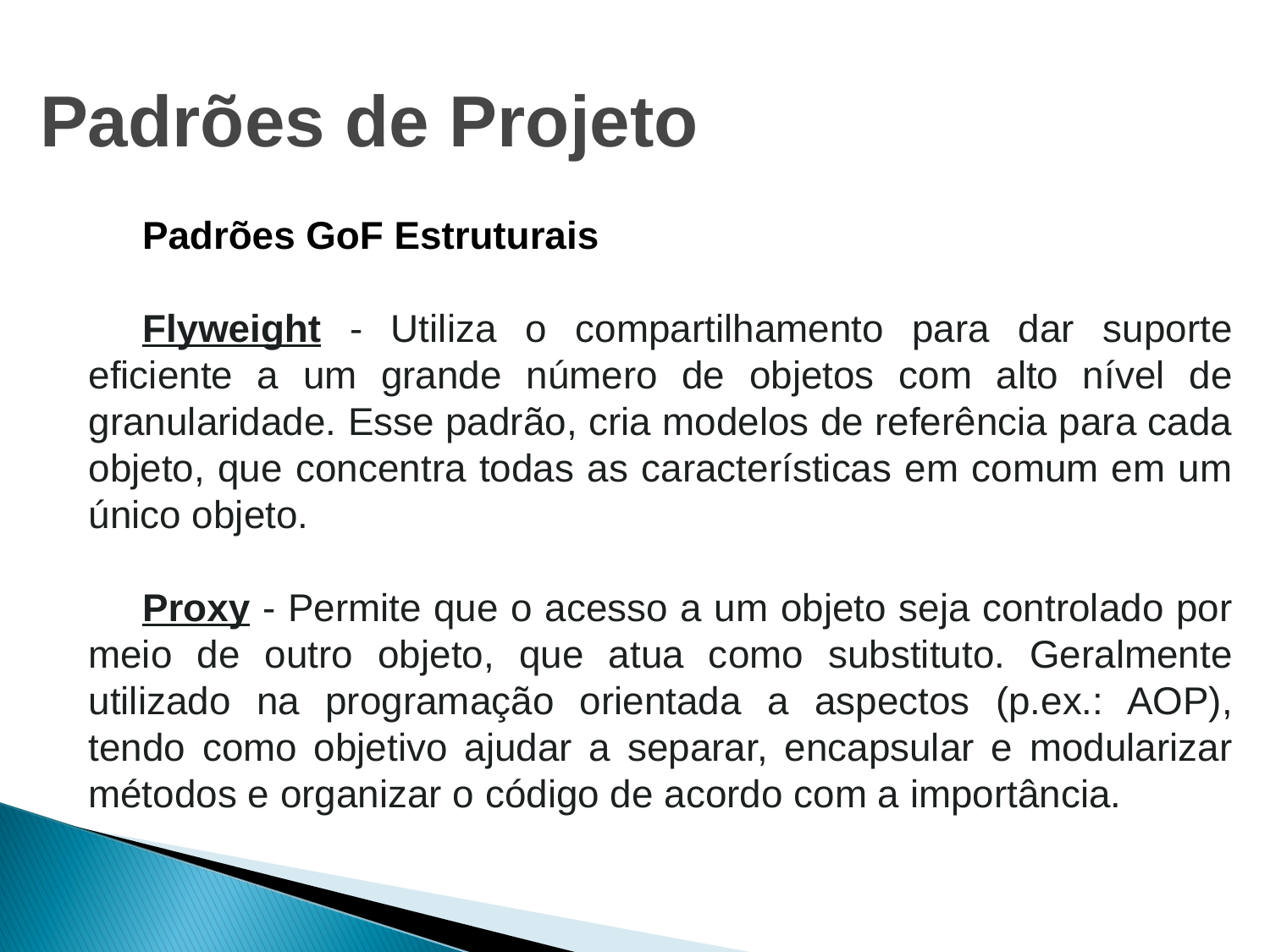

# Padrões de Projeto
Padrões GoF Estruturais

Flyweight - Utiliza o compartilhamento para dar suporte eficiente a um grande número de objetos com alto nível de granularidade. Esse padrão, cria modelos de referência para cada objeto, que concentra todas as características em comum em um único objeto.

Proxy - Permite que o acesso a um objeto seja controlado por meio de outro objeto, que atua como substituto. Geralmente utilizado na programação orientada a aspectos (p.ex.: AOP), tendo como objetivo ajudar a separar, encapsular e modularizar métodos e organizar o código de acordo com a importância.